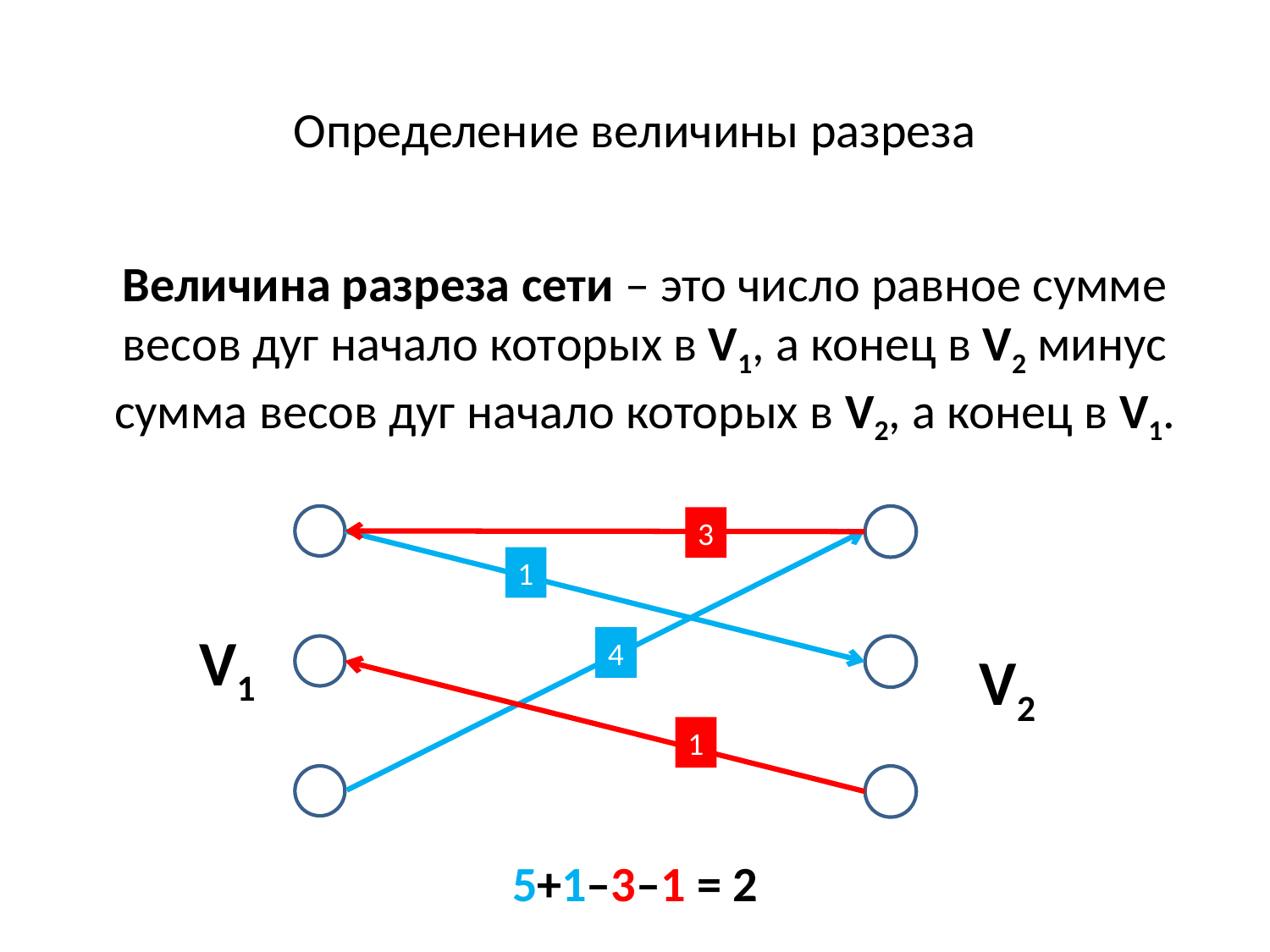

Определение величины разреза
Величина разреза сети – это число равное сумме весов дуг начало которых в V1, а конец в V2 минус сумма весов дуг начало которых в V2, а конец в V1.

3
1
V1
4
V2

1

5+1–3–1 = 2